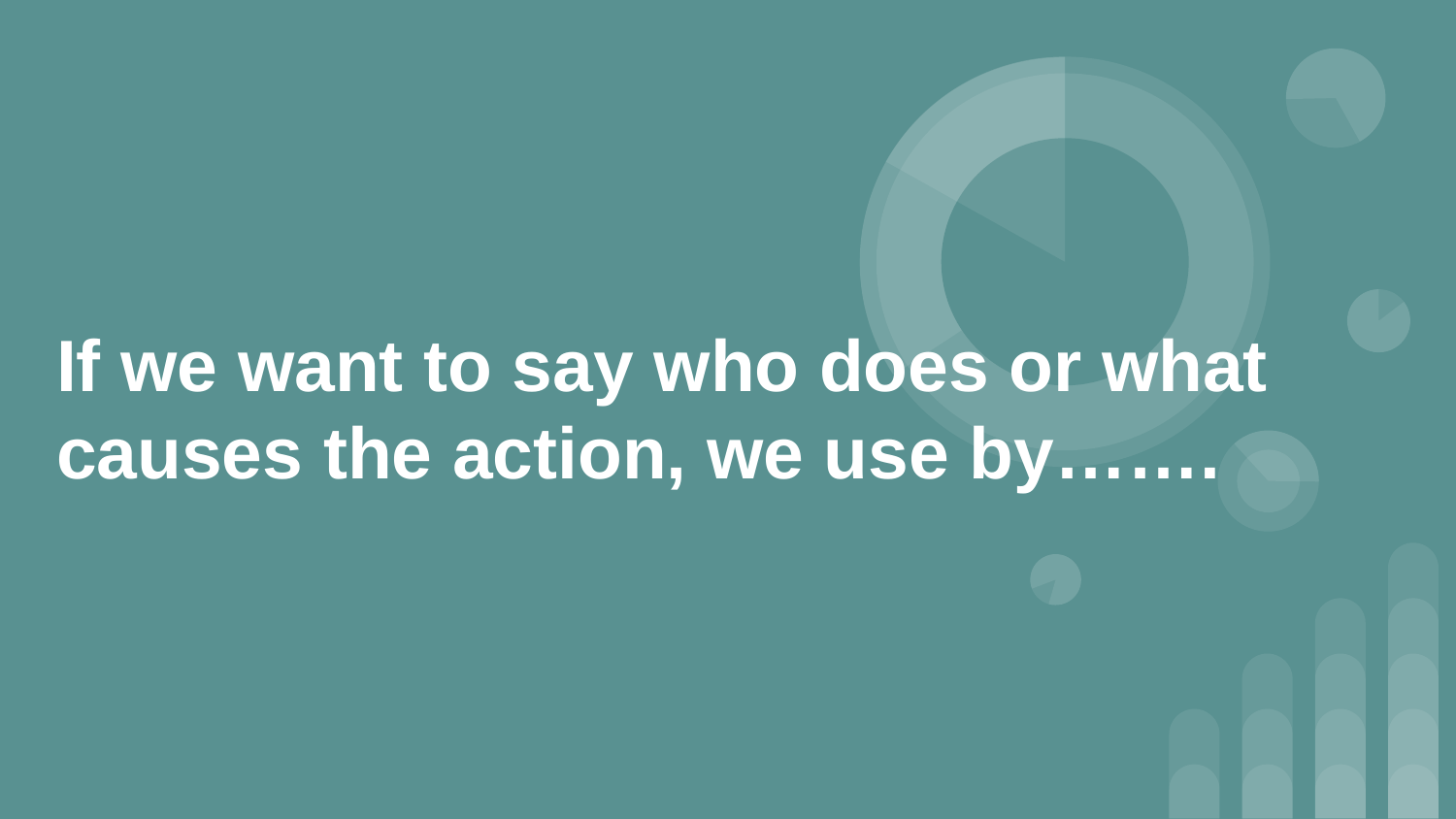

# If we want to say who does or what causes the action, we use by…….